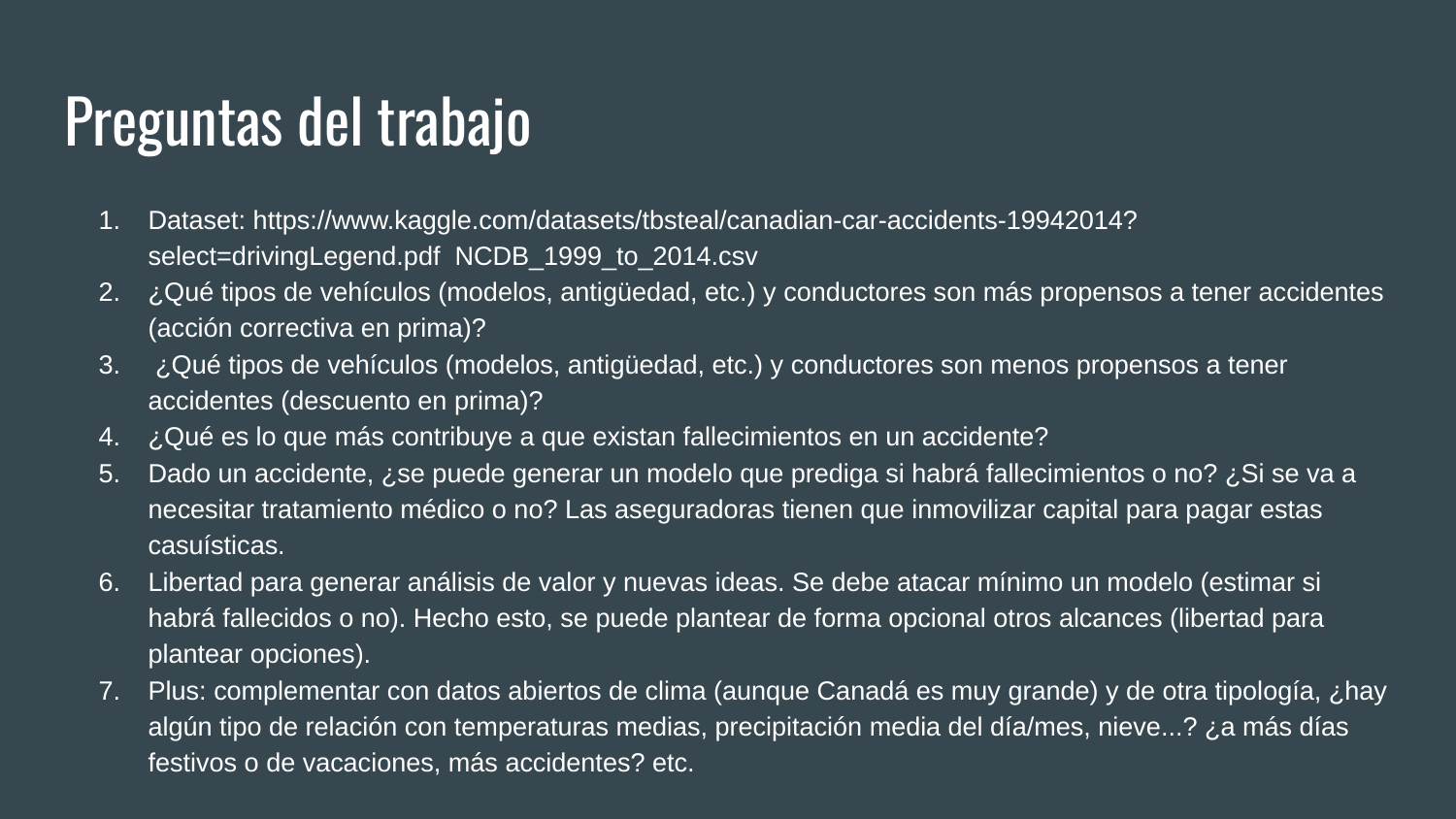

# Preguntas del trabajo
Dataset: https://www.kaggle.com/datasets/tbsteal/canadian-car-accidents-19942014?select=drivingLegend.pdf  NCDB_1999_to_2014.csv
¿Qué tipos de vehículos (modelos, antigüedad, etc.) y conductores son más propensos a tener accidentes (acción correctiva en prima)?
 ¿Qué tipos de vehículos (modelos, antigüedad, etc.) y conductores son menos propensos a tener accidentes (descuento en prima)?
¿Qué es lo que más contribuye a que existan fallecimientos en un accidente?
Dado un accidente, ¿se puede generar un modelo que prediga si habrá fallecimientos o no? ¿Si se va a necesitar tratamiento médico o no? Las aseguradoras tienen que inmovilizar capital para pagar estas casuísticas.
Libertad para generar análisis de valor y nuevas ideas. Se debe atacar mínimo un modelo (estimar si habrá fallecidos o no). Hecho esto, se puede plantear de forma opcional otros alcances (libertad para plantear opciones).
Plus: complementar con datos abiertos de clima (aunque Canadá es muy grande) y de otra tipología, ¿hay algún tipo de relación con temperaturas medias, precipitación media del día/mes, nieve...? ¿a más días festivos o de vacaciones, más accidentes? etc.